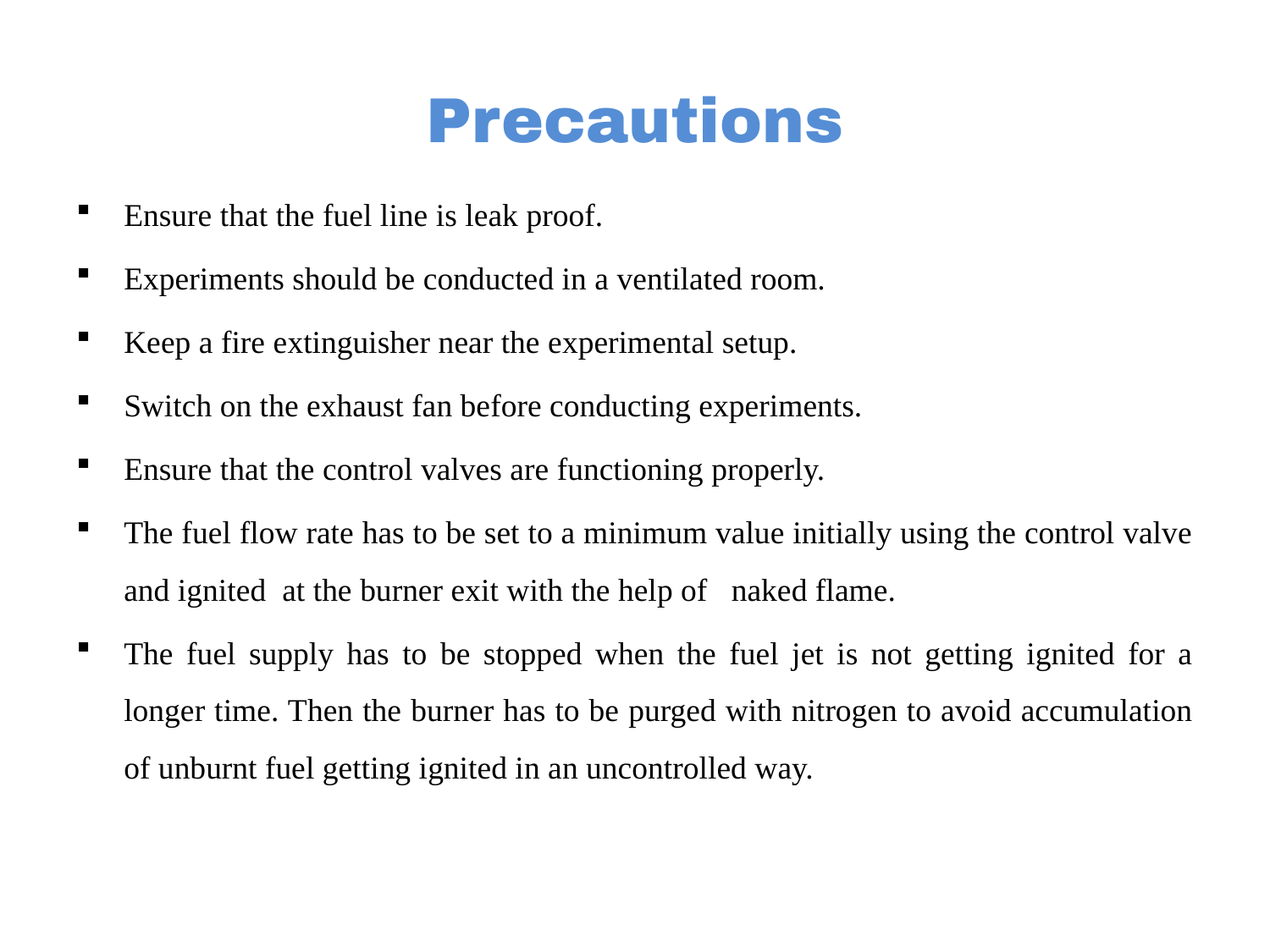

# Precautions
Ensure that the fuel line is leak proof.
Experiments should be conducted in a ventilated room.
Keep a fire extinguisher near the experimental setup.
Switch on the exhaust fan before conducting experiments.
Ensure that the control valves are functioning properly.
The fuel flow rate has to be set to a minimum value initially using the control valve and ignited  at the burner exit with the help of   naked flame.
The fuel supply has to be stopped when the fuel jet is not getting ignited for a longer time. Then the burner has to be purged with nitrogen to avoid accumulation of unburnt fuel getting ignited in an uncontrolled way.